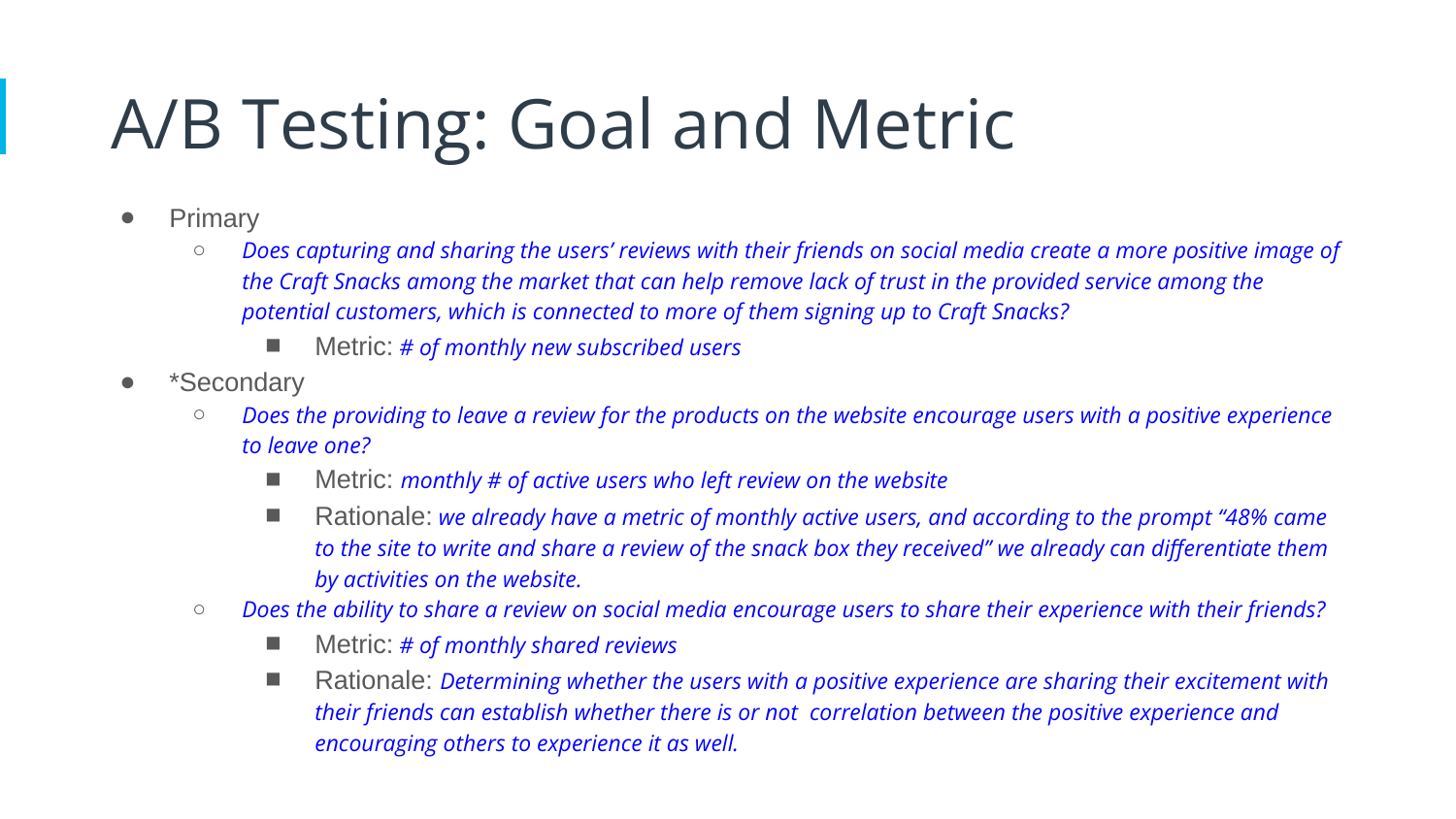

A/B Testing: Goal and Metric
Primary
Does capturing and sharing the users’ reviews with their friends on social media create a more positive image of the Craft Snacks among the market that can help remove lack of trust in the provided service among the potential customers, which is connected to more of them signing up to Craft Snacks?
Metric: # of monthly new subscribed users
*Secondary
Does the providing to leave a review for the products on the website encourage users with a positive experience to leave one?
Metric: monthly # of active users who left review on the website
Rationale: we already have a metric of monthly active users, and according to the prompt “48% came to the site to write and share a review of the snack box they received” we already can differentiate them by activities on the website.
Does the ability to share a review on social media encourage users to share their experience with their friends?
Metric: # of monthly shared reviews
Rationale: Determining whether the users with a positive experience are sharing their excitement with their friends can establish whether there is or not  correlation between the positive experience and encouraging others to experience it as well.

* If the primary hypothesis was proven wrong, we need to examine our secondary hypotheses to know where along the loop did we form a wrong hypothesis